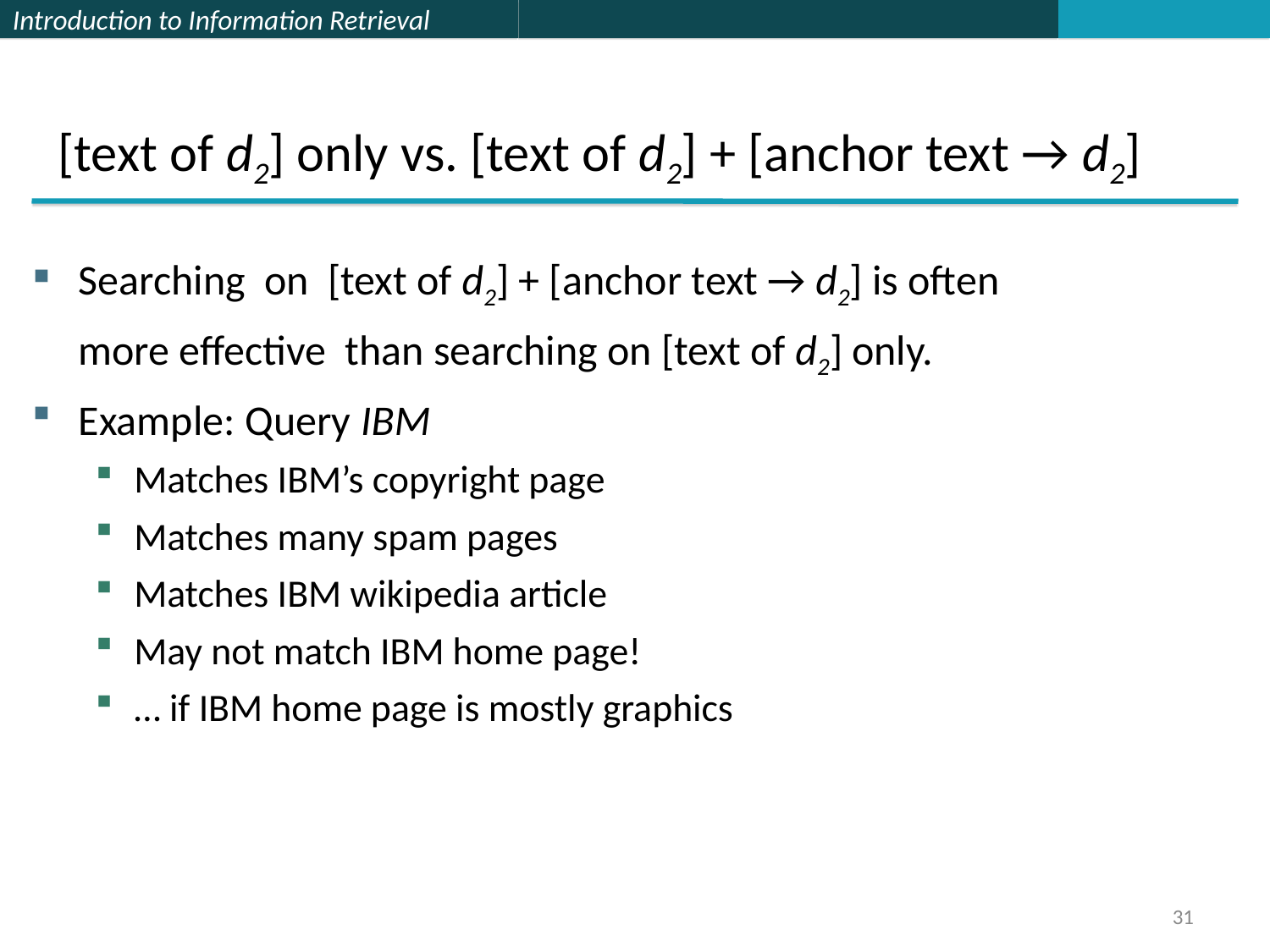

[text of d2] only vs. [text of d2] + [anchor text → d2]
Searching  on  [text of d2] + [anchor text → d2] is often
	more effective  than searching on [text of d2] only.
Example: Query IBM
Matches IBM’s copyright page
Matches many spam pages
Matches IBM wikipedia article
May not match IBM home page!
… if IBM home page is mostly graphics

31